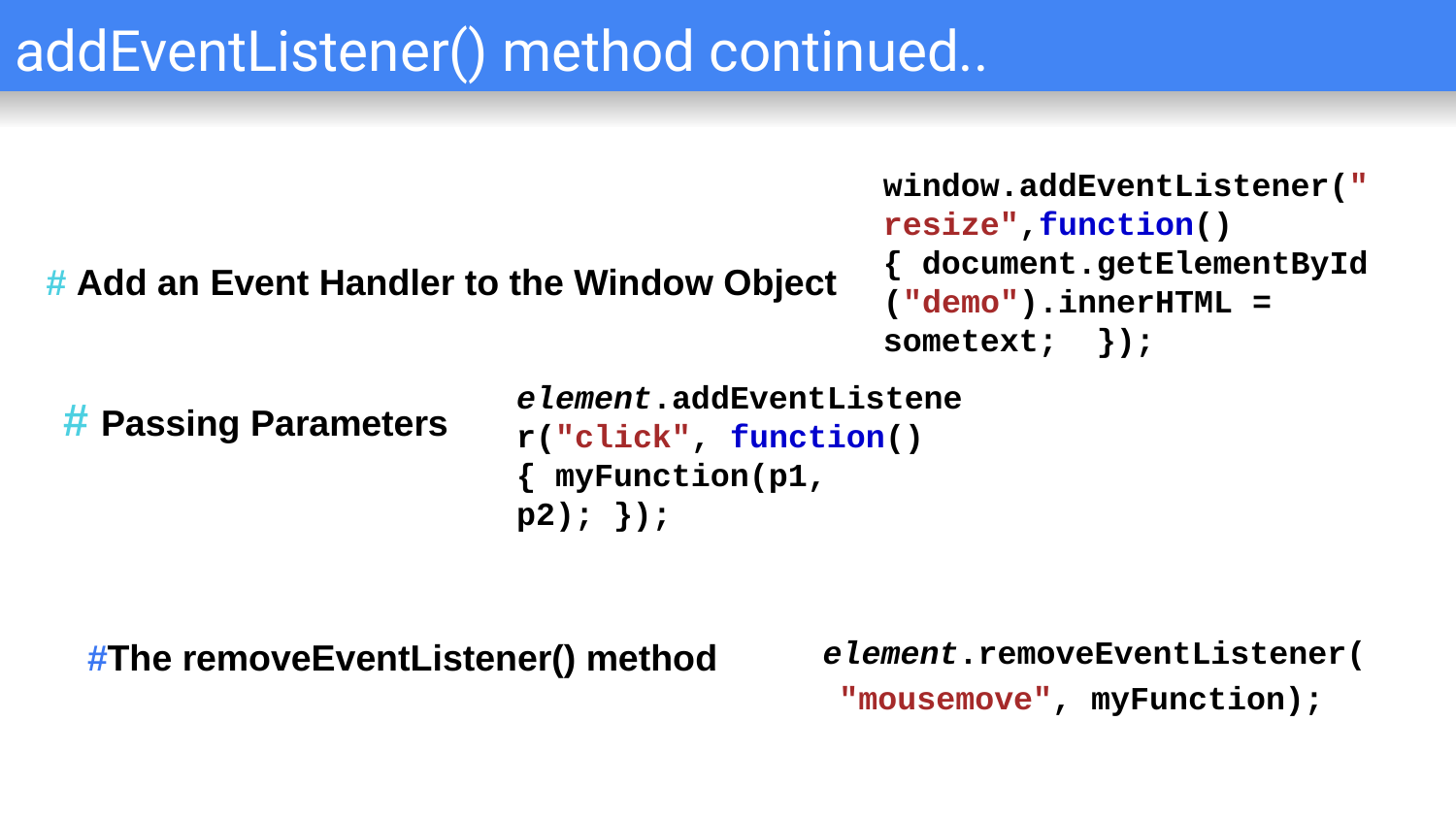

addEventListener() method continued..

window.addEventListener("resize",function(){ document.getElementById("demo").innerHTML = sometext;  });
# Add an Event Handler to the Window Object
element.addEventListener("click", function(){ myFunction(p1, p2); });
# Passing Parameters

element.removeEventListener("mousemove", myFunction);
#The removeEventListener() method